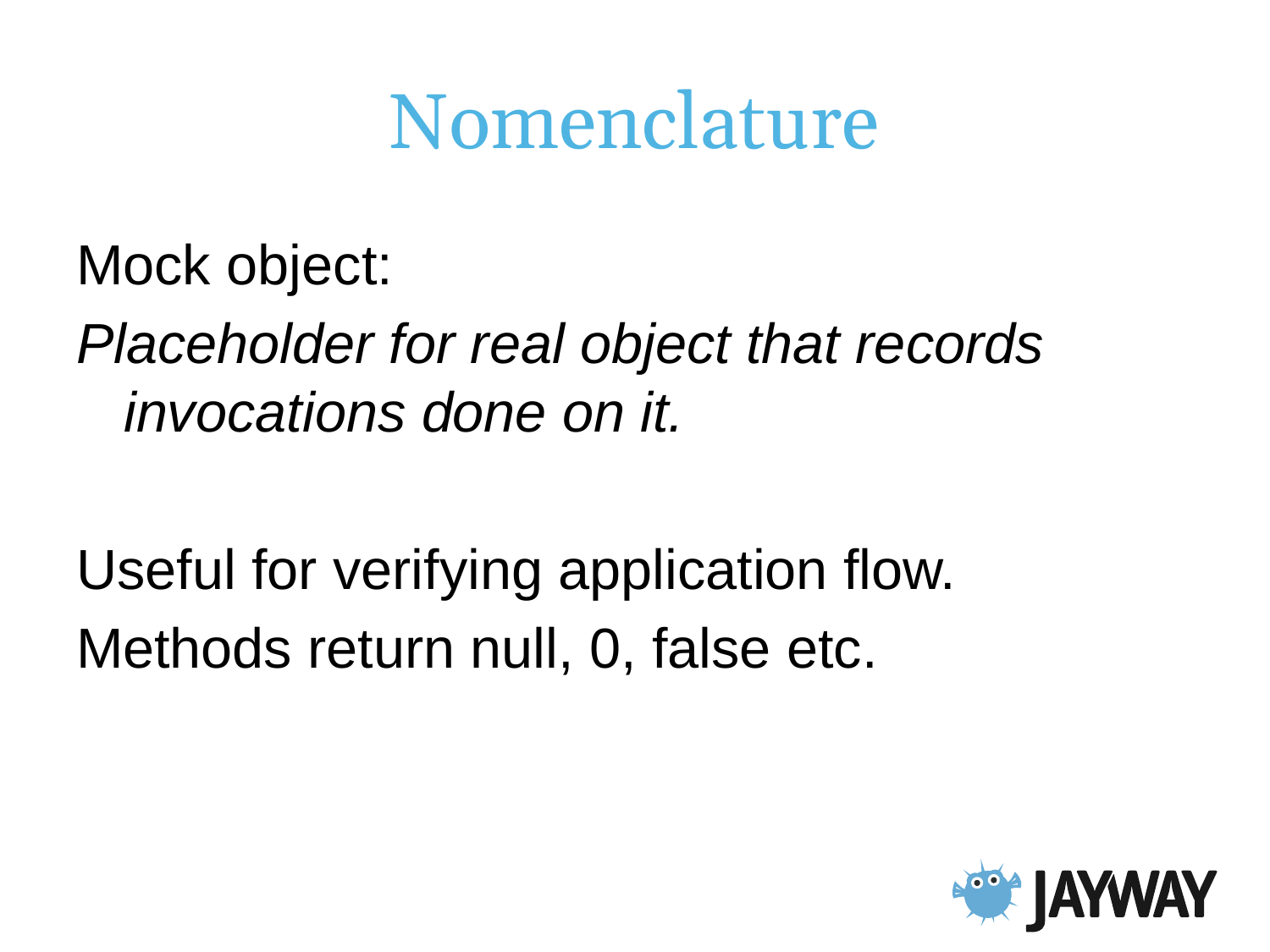

# Nomenclature
Mock object:
Placeholder for real object that records invocations done on it.

Useful for verifying application flow.
Methods return null, 0, false etc.